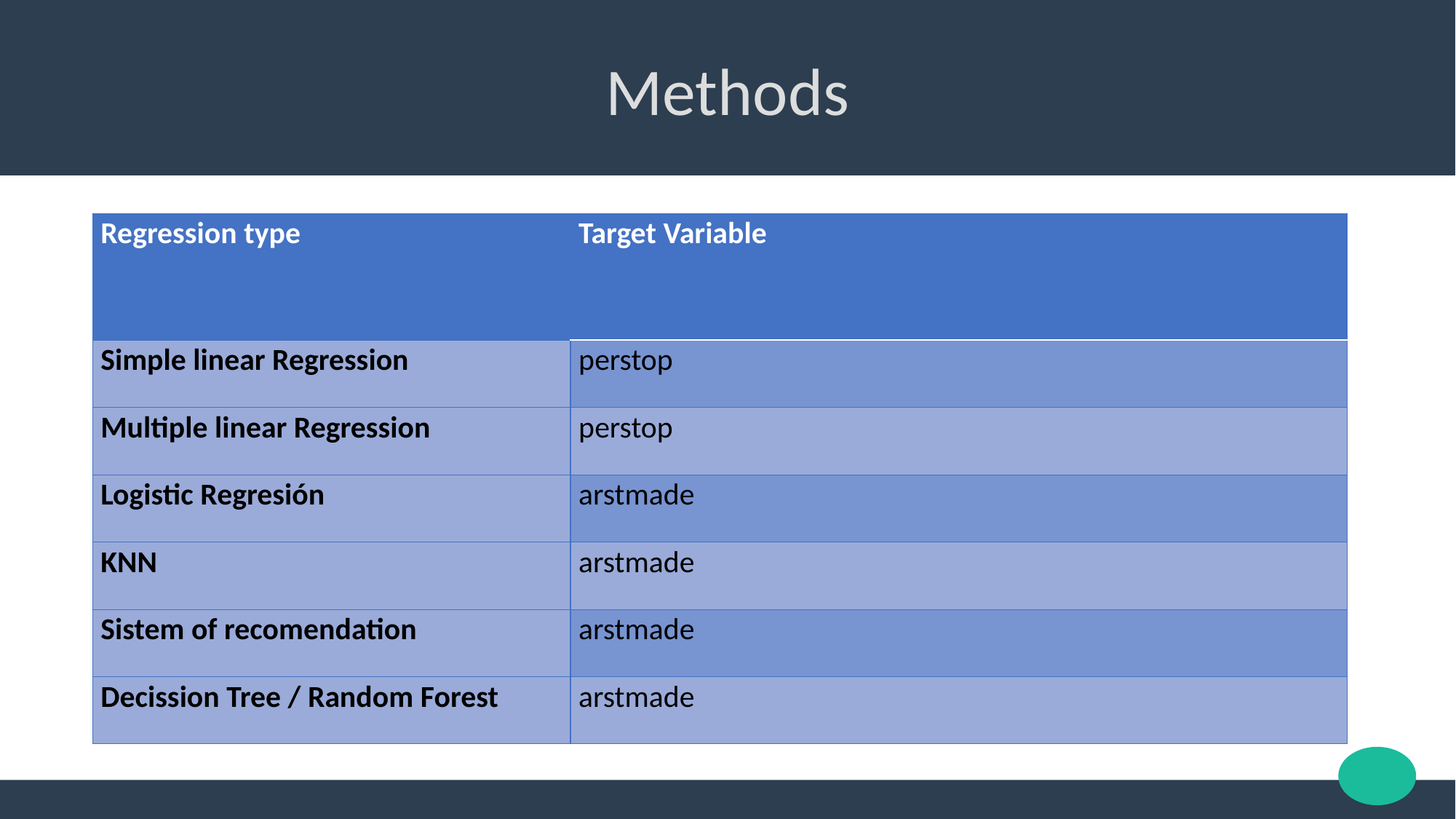

Methods

| Regression type | Target Variable |
| --- | --- |
| Simple linear Regression | perstop |
| Multiple linear Regression | perstop |
| Logistic Regresión | arstmade |
| KNN | arstmade |
| Sistem of recomendation | arstmade |
| Decission Tree / Random Forest | arstmade |